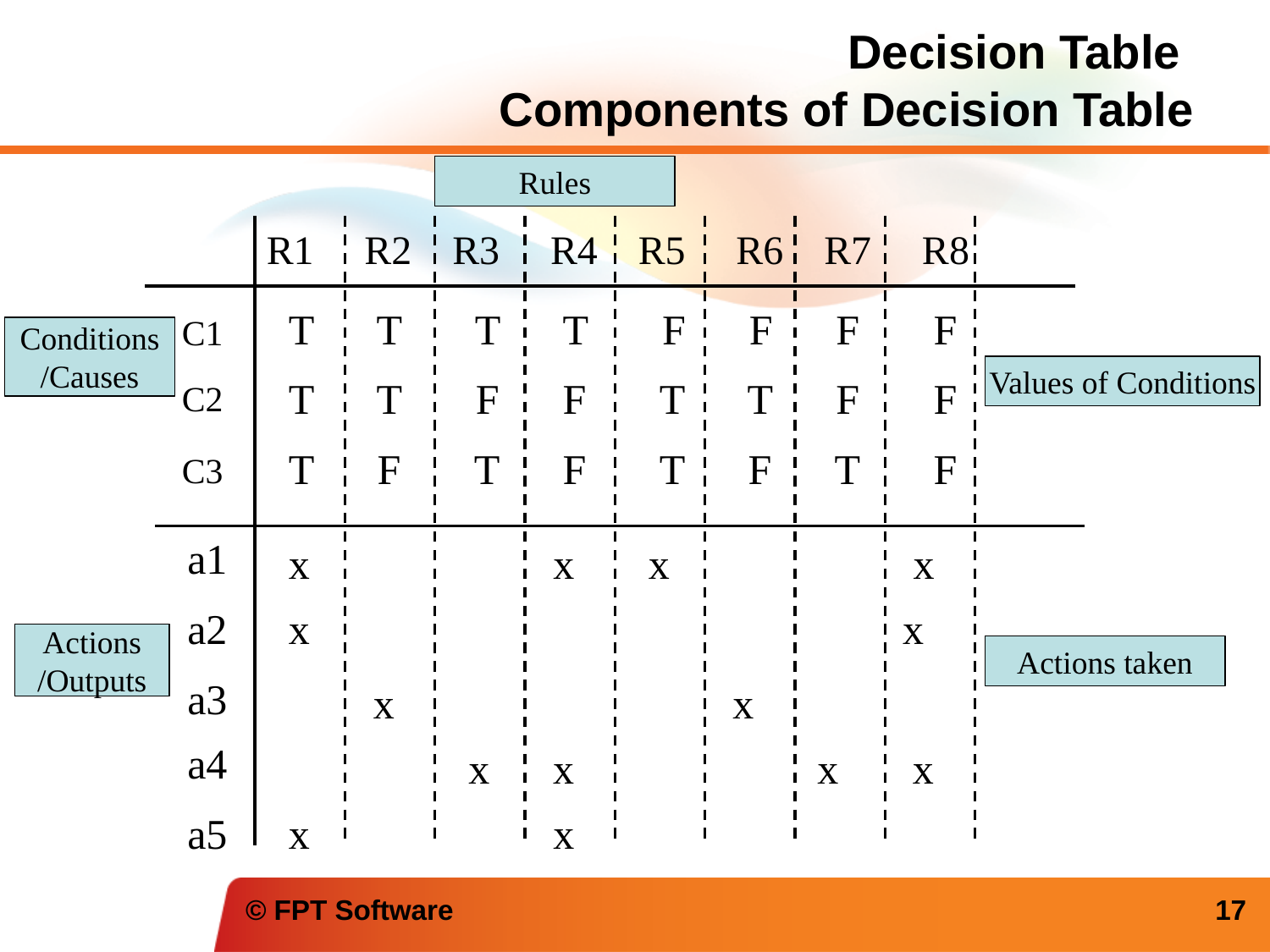

# Decision Table Components of Decision Table
Rules
 R1     R2    R3     R4    R5     R6    R7     R8
  T      T       T      T       F      F      F       F
C1
Conditions
/Causes
Values of Conditions
  T      T       F      F       T      T      F       F
C2
  T      F       T      F       T      F      T       F
C3
a1
a2
a3
a4
a5
  x                       x       x                       x
  x                                                        x
Actions
/Outputs
Actions taken
          x                                x
                   x      x                       x       x
  x                       x